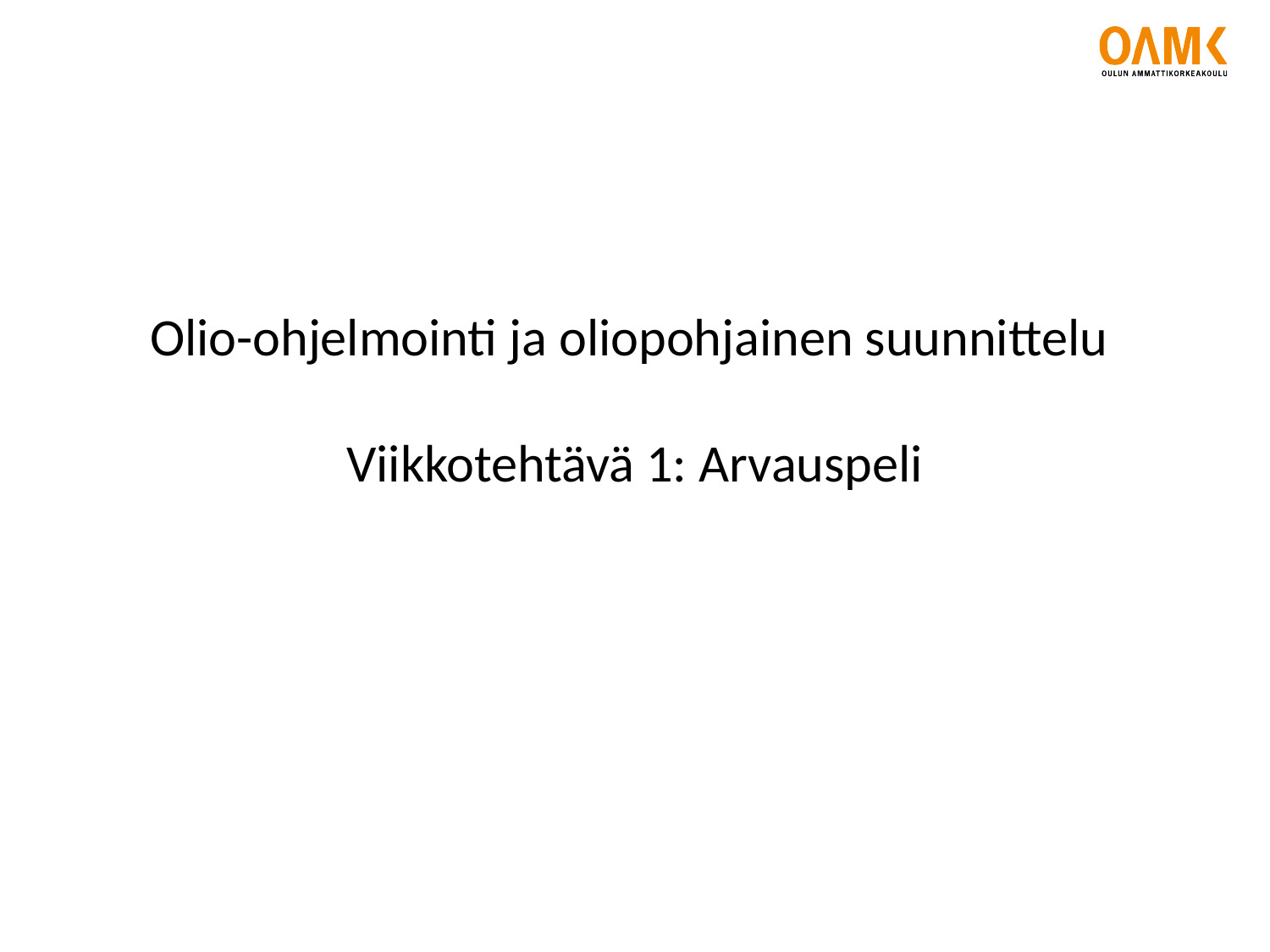

# Olio-ohjelmointi ja oliopohjainen suunnittelu Viikkotehtävä 1: Arvauspeli